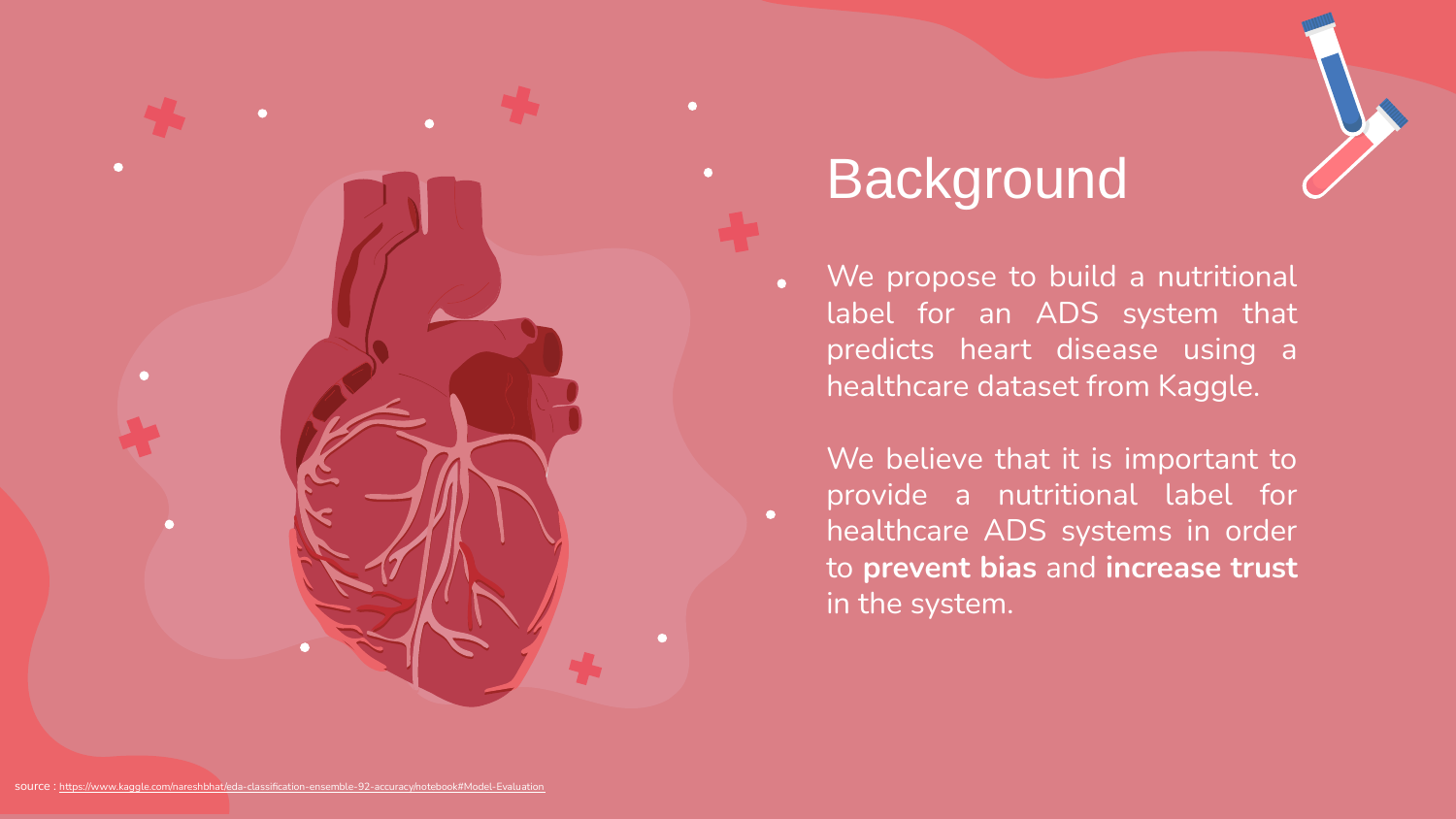

# Background

We propose to build a nutritional label for an ADS system that predicts heart disease using a healthcare dataset from Kaggle.

We believe that it is important to provide a nutritional label for healthcare ADS systems in order to prevent bias and increase trust in the system.

source : https://www.kaggle.com/nareshbhat/eda-classification-ensemble-92-accuracy/notebook#Model-Evaluation